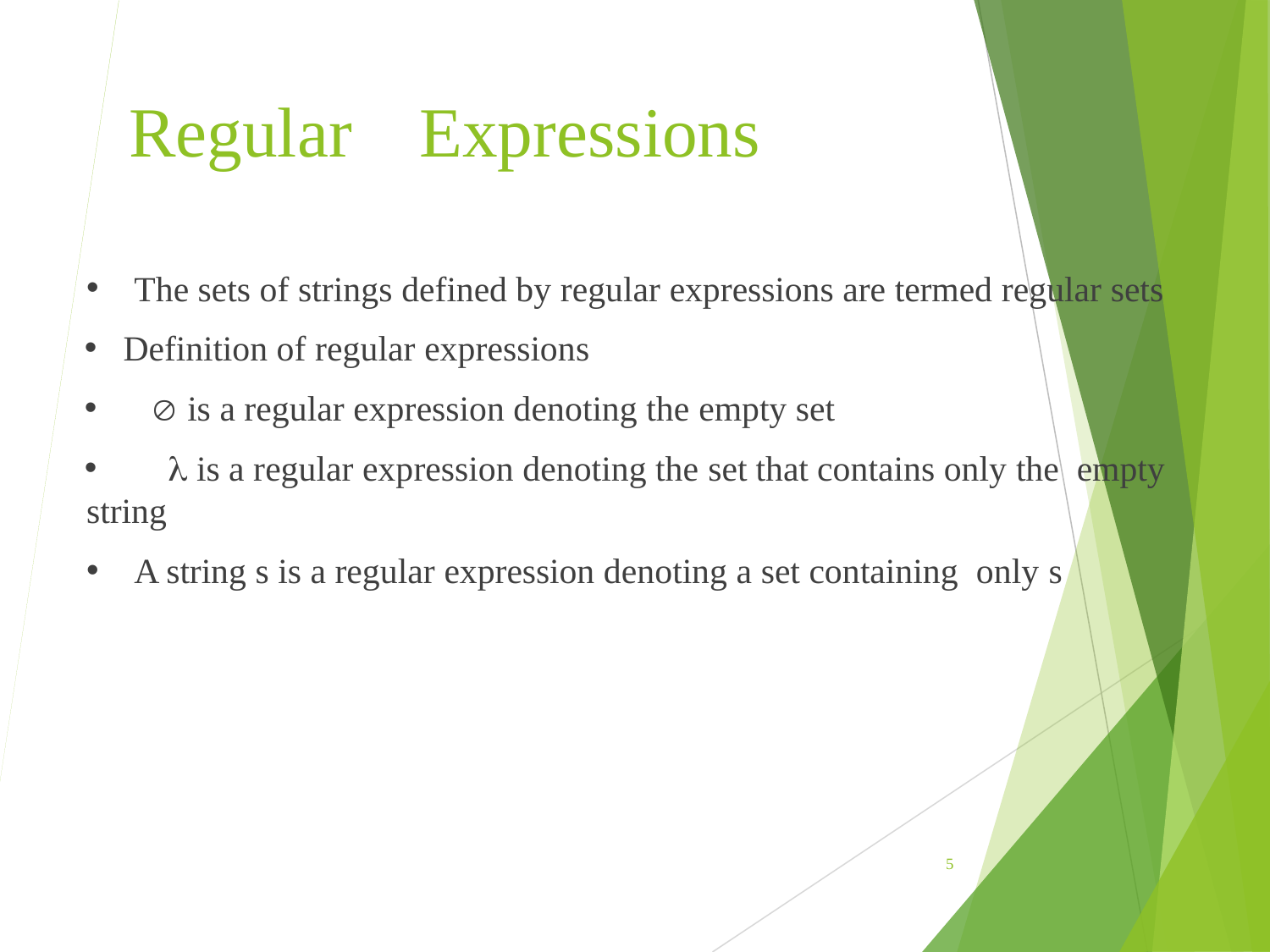

# Regular	Expressions
The sets of strings defined by regular expressions are termed regular sets
   Definition of regular expressions
   ∅ is a regular expression denoting the empty set
    λ is a regular expression denoting the set that contains only the  empty string
A string s is a regular expression denoting a set containing  only s
5